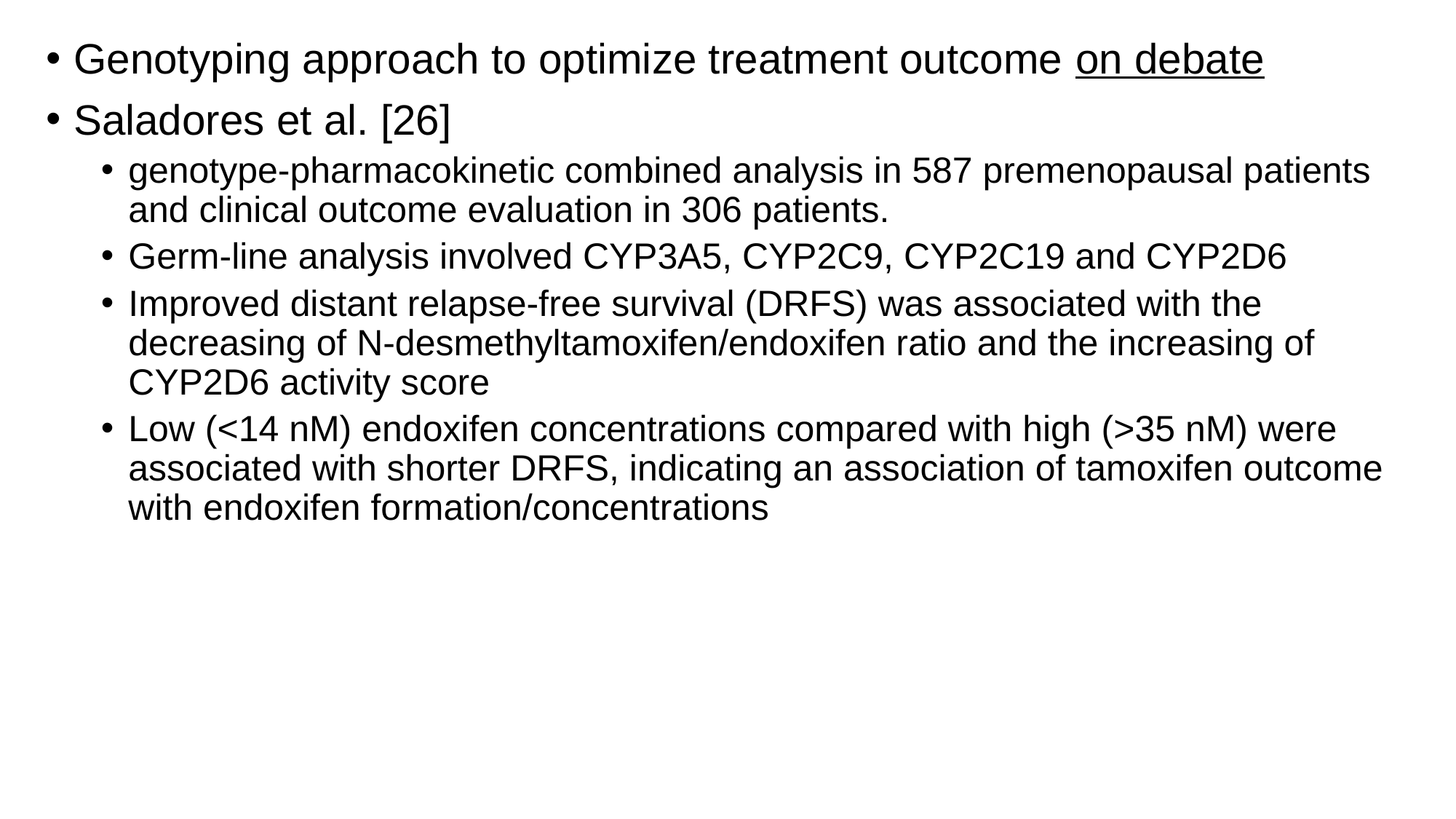

Genotyping approach to optimize treatment outcome on debate
Saladores et al. [26]
genotype-pharmacokinetic combined analysis in 587 premenopausal patients and clinical outcome evaluation in 306 patients.
Germ-line analysis involved CYP3A5, CYP2C9, CYP2C19 and CYP2D6
Improved distant relapse-free survival (DRFS) was associated with the decreasing of N-desmethyltamoxifen/endoxifen ratio and the increasing of CYP2D6 activity score
Low (<14 nM) endoxifen concentrations compared with high (>35 nM) were associated with shorter DRFS, indicating an association of tamoxifen outcome with endoxifen formation/concentrations